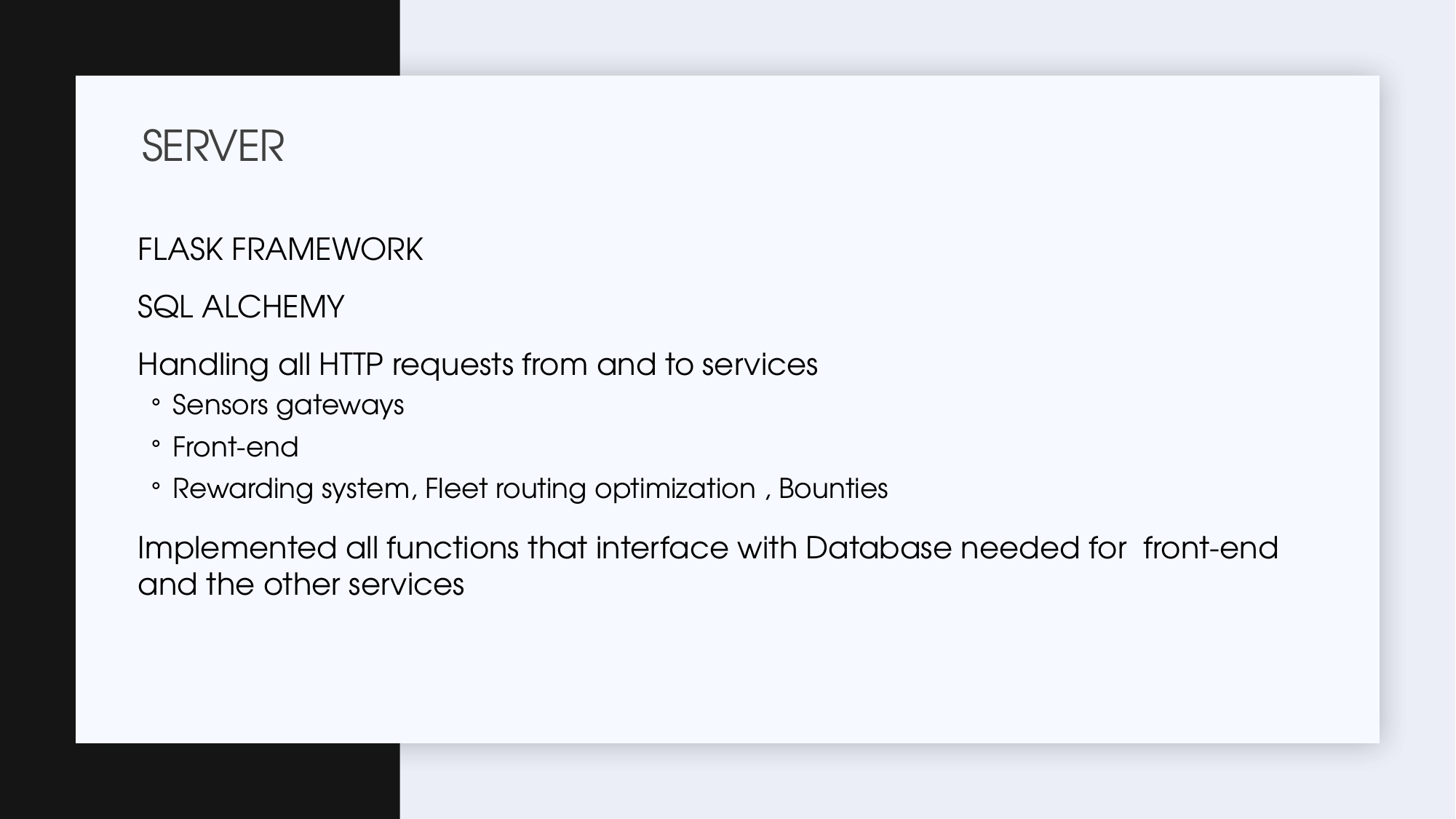

# SERVER
FLASK FRAMEWORK
SQL ALCHEMY
Handling all HTTP requests from and to services
Sensors gateways
Front-end
Rewarding system, Fleet routing optimization , Bounties
Implemented all functions that interface with Database needed for  front-end and the other services